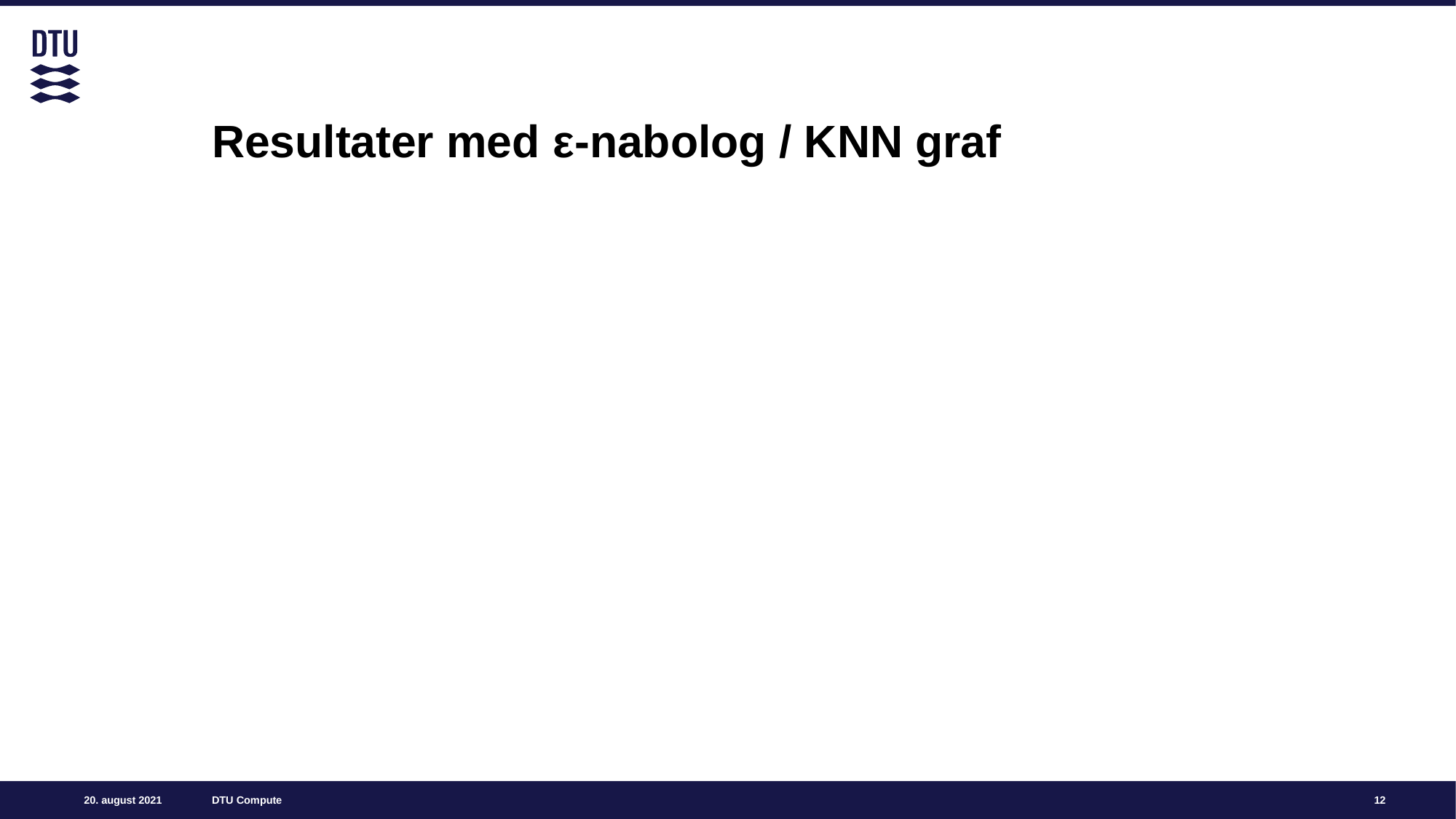

# Resultater med ε-nabolog / KNN graf

12